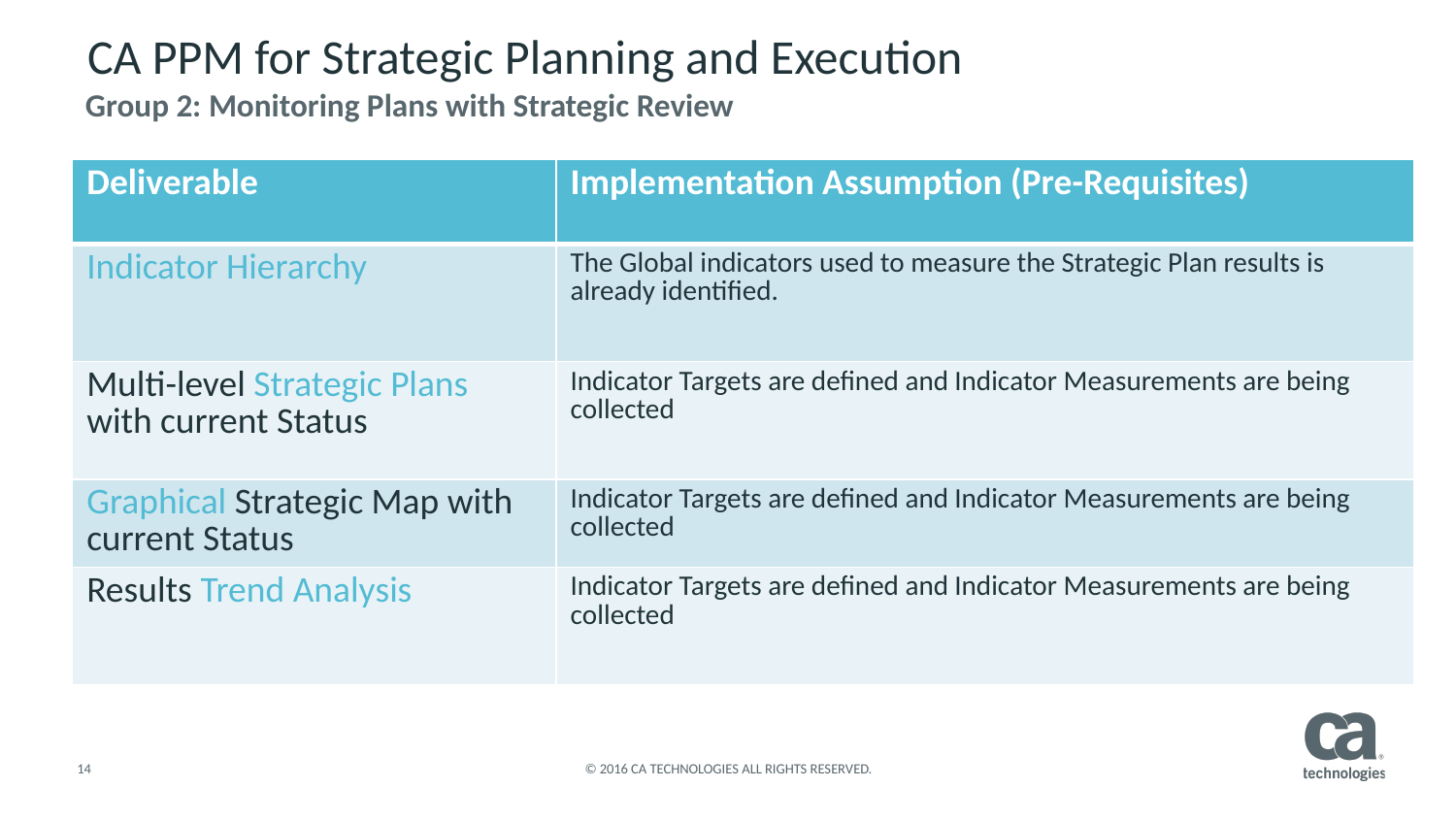

# CA PPM for Strategic Planning and Execution
Group 2: Monitoring Plans with Strategic Review
| Deliverable | Implementation Assumption (Pre-Requisites) |
| --- | --- |
| Indicator Hierarchy | The Global indicators used to measure the Strategic Plan results is already identified. |
| Multi-level Strategic Plans with current Status | Indicator Targets are defined and Indicator Measurements are being collected |
| Graphical Strategic Map with current Status | Indicator Targets are defined and Indicator Measurements are being collected |
| Results Trend Analysis | Indicator Targets are defined and Indicator Measurements are being collected |